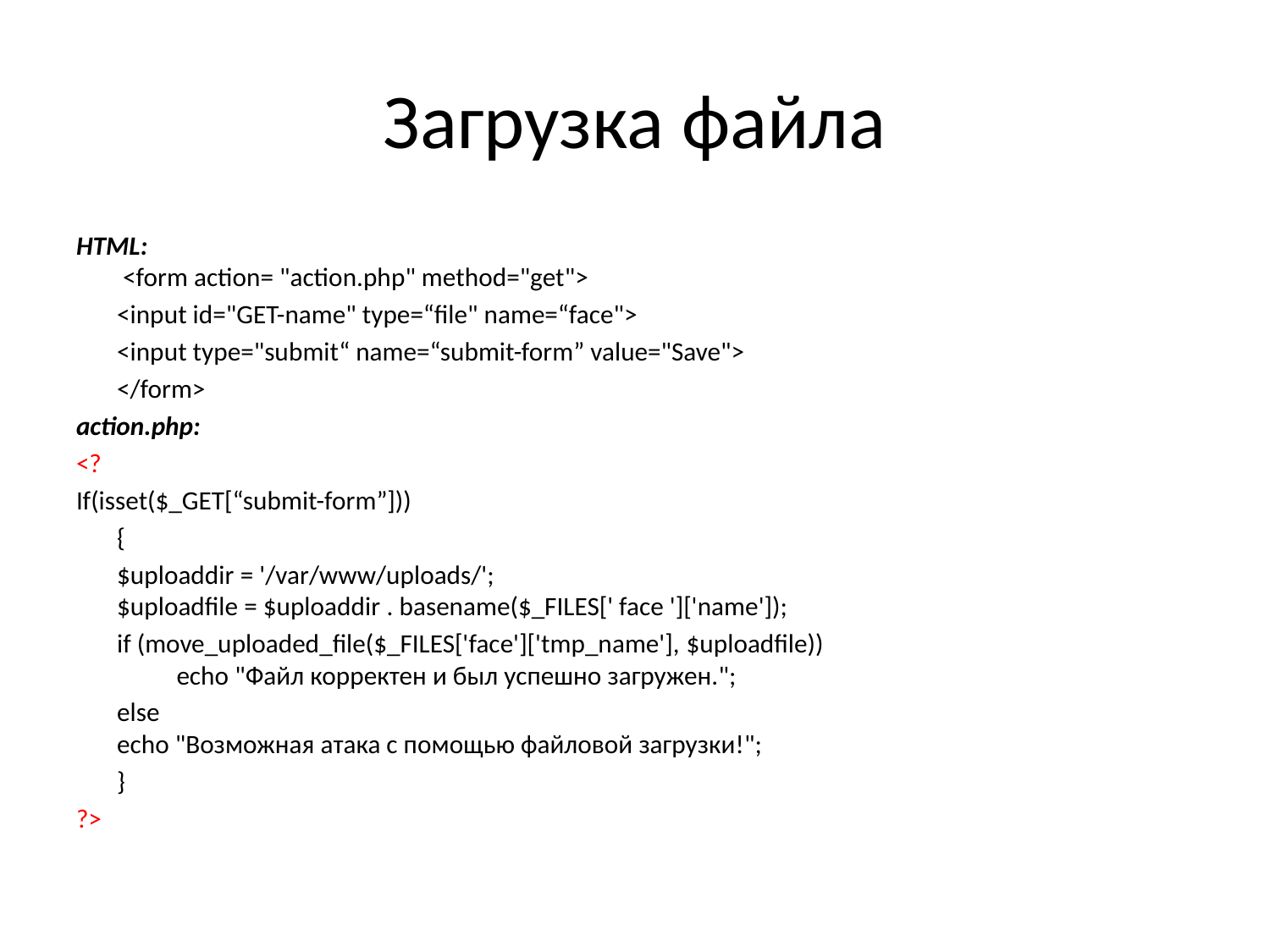

# Загрузка файла
HTML:
 <form action= "action.php" method="get">
		<input id="GET-name" type=“file" name=“face">
		<input type="submit“ name=“submit-form” value="Save">
	</form>
action.php:
<?
If(isset($_GET[“submit-form”]))
	{
	$uploaddir = '/var/www/uploads/';
$uploadfile = $uploaddir . basename($_FILES[' face ']['name']);
	if (move_uploaded_file($_FILES['face']['tmp_name'], $uploadfile)) 
    	echo "Файл корректен и был успешно загружен.";
	else
	echo "Возможная атака с помощью файловой загрузки!";
	}
?>